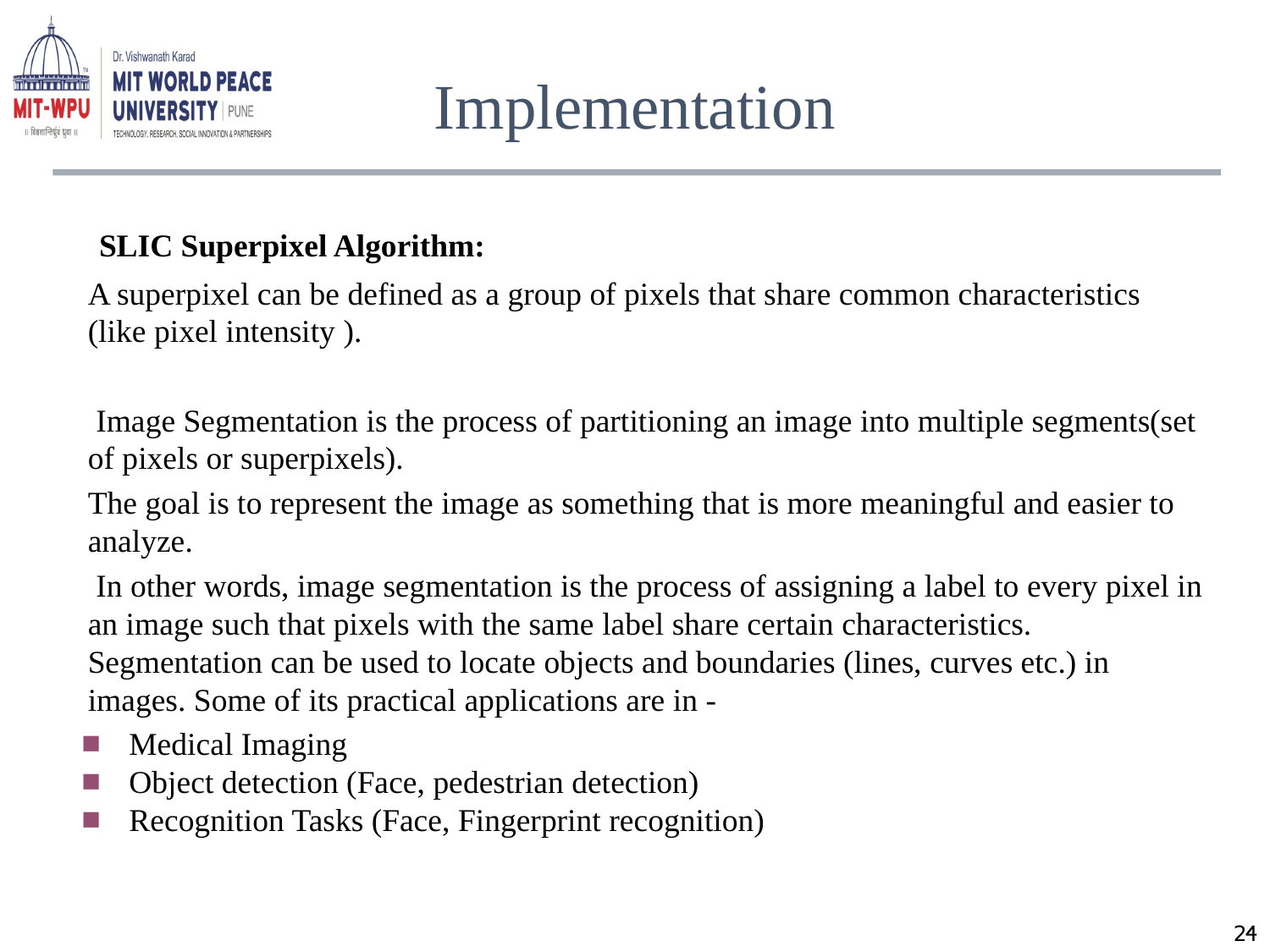

# Implementation
 SLIC Superpixel Algorithm:
A superpixel can be defined as a group of pixels that share common characteristics (like pixel intensity ).

 Image Segmentation is the process of partitioning an image into multiple segments(set of pixels or superpixels).
The goal is to represent the image as something that is more meaningful and easier to analyze.
 In other words, image segmentation is the process of assigning a label to every pixel in an image such that pixels with the same label share certain characteristics. Segmentation can be used to locate objects and boundaries (lines, curves etc.) in images. Some of its practical applications are in -
Medical Imaging
Object detection (Face, pedestrian detection)
Recognition Tasks (Face, Fingerprint recognition)

24